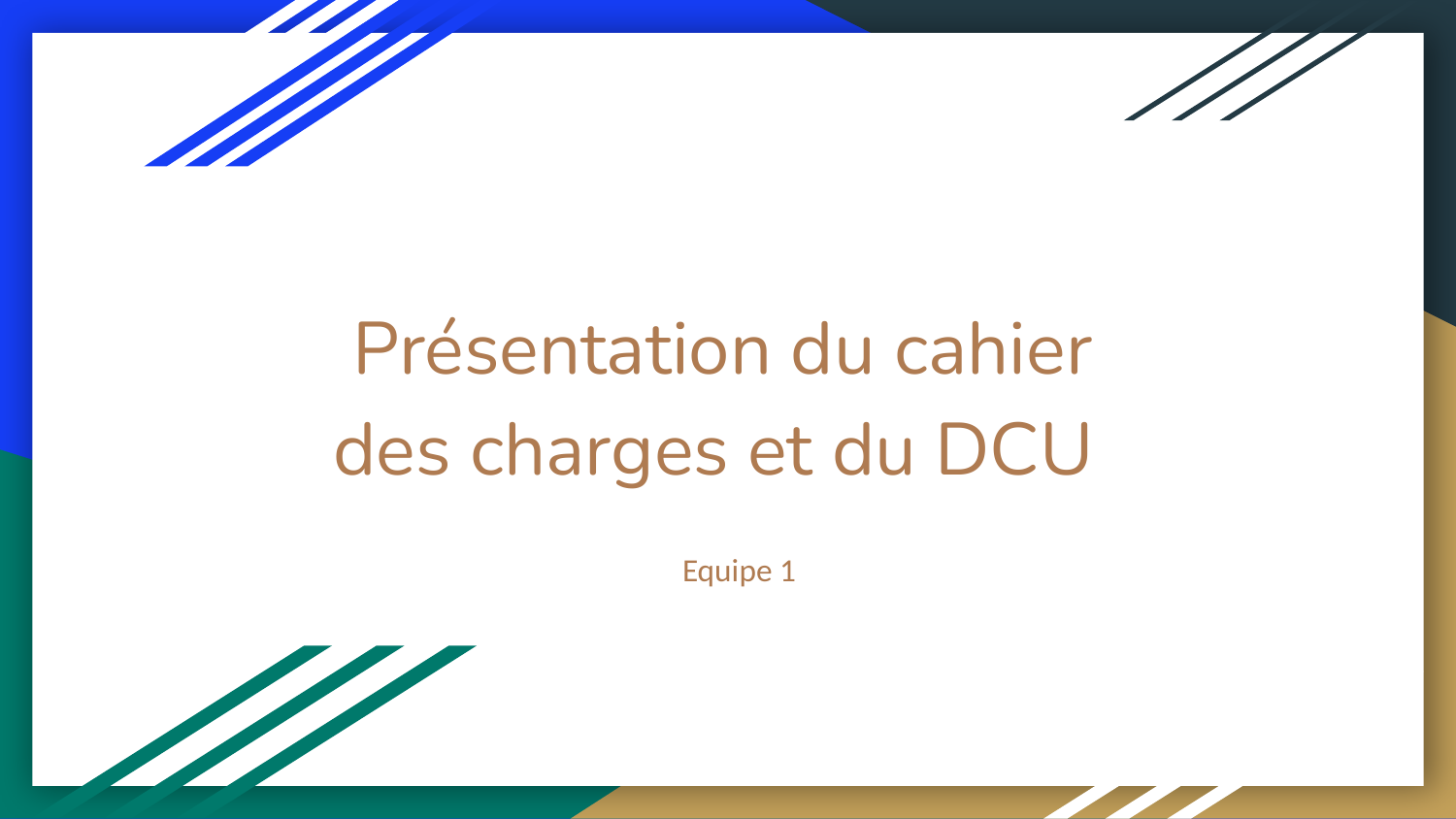

# Présentation du cahier des charges et du DCU
Equipe 1